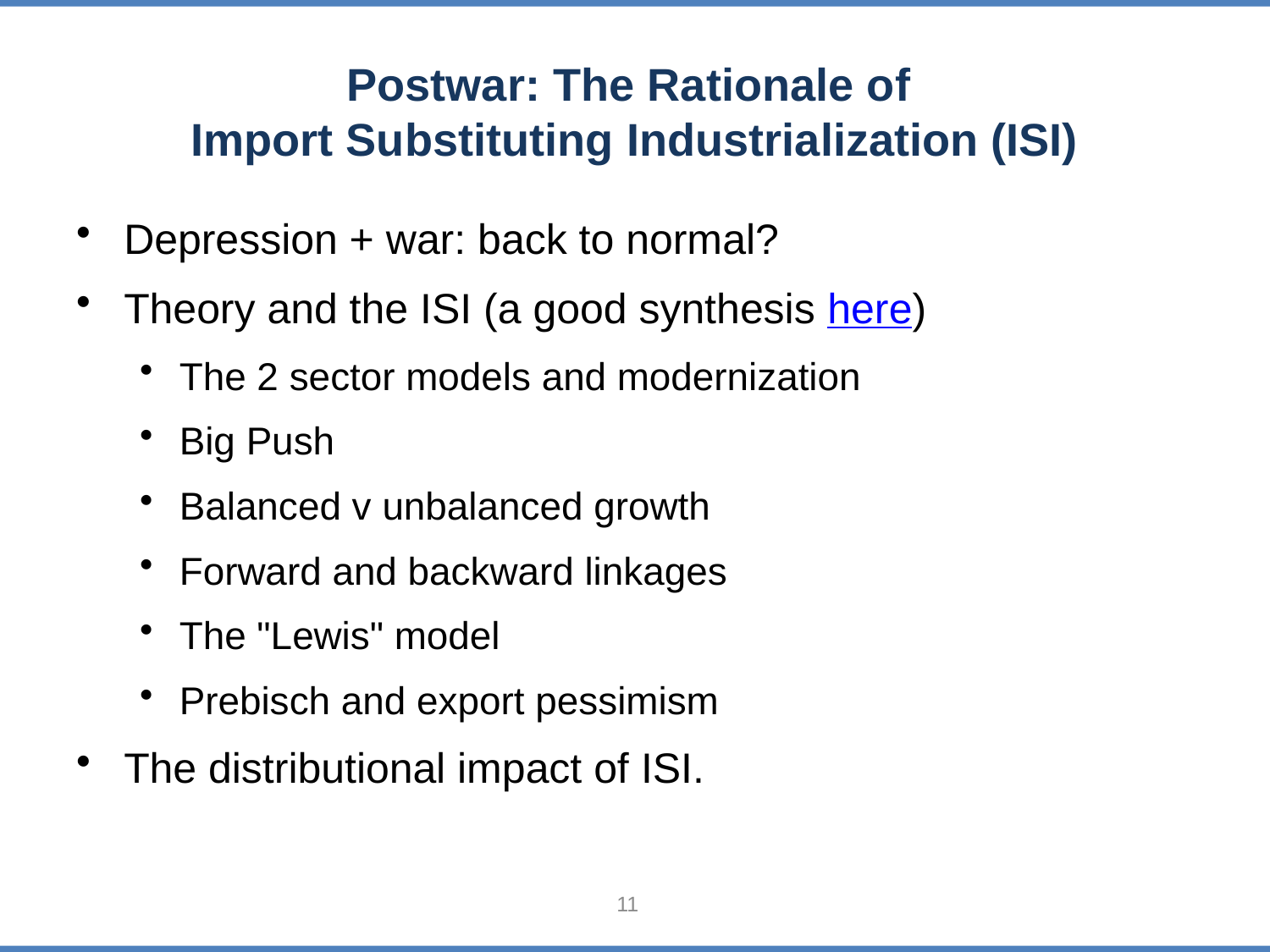

# Postwar: The Rationale of Import Substituting Industrialization (ISI)
Depression + war: back to normal?
Theory and the ISI (a good synthesis here)
The 2 sector models and modernization
Big Push
Balanced v unbalanced growth
Forward and backward linkages
The "Lewis" model
Prebisch and export pessimism
The distributional impact of ISI.

11